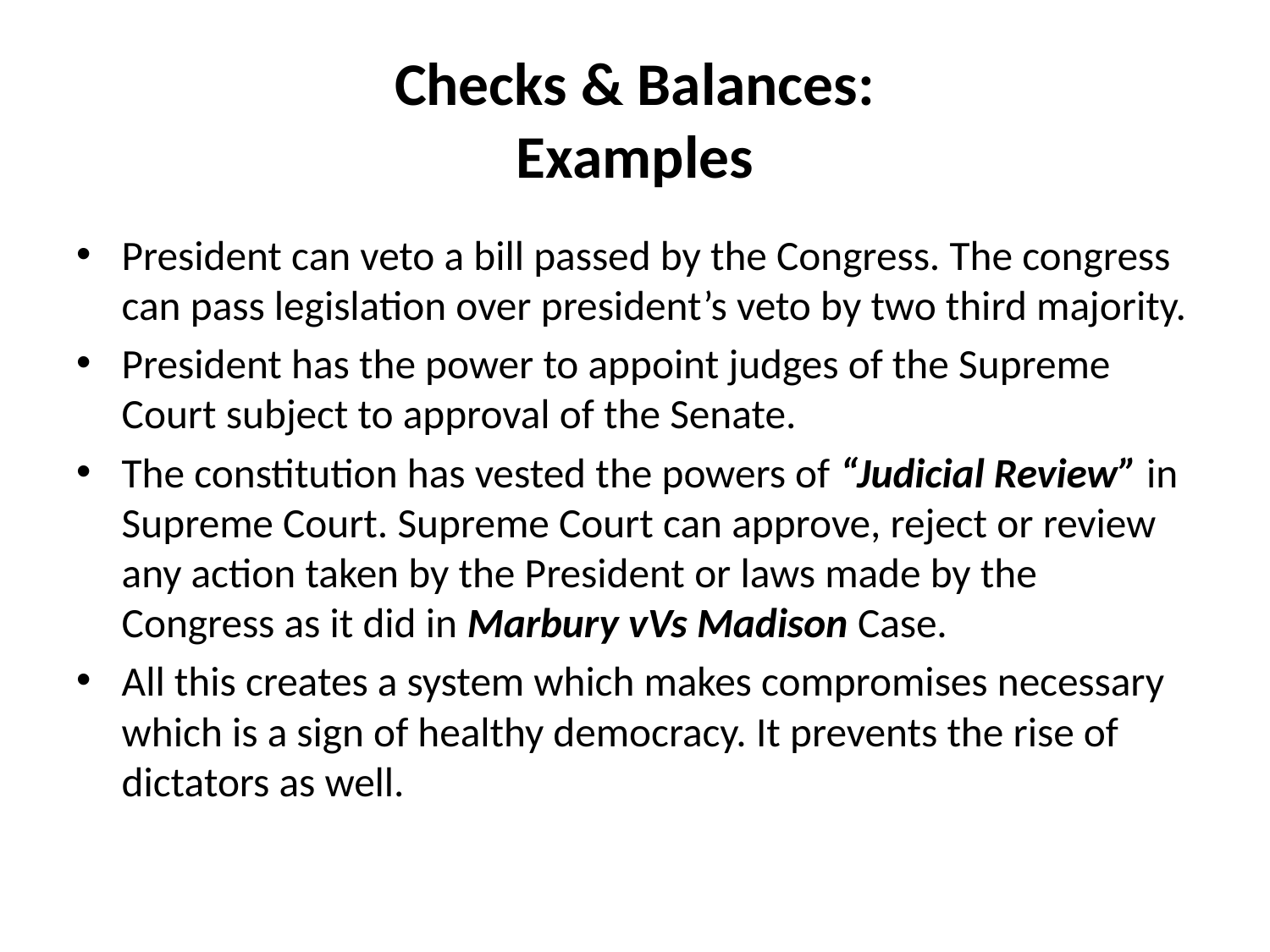

# Checks & Balances: Examples
President can veto a bill passed by the Congress. The congress can pass legislation over president’s veto by two third majority.
President has the power to appoint judges of the Supreme Court subject to approval of the Senate.
The constitution has vested the powers of “Judicial Review” in Supreme Court. Supreme Court can approve, reject or review any action taken by the President or laws made by the Congress as it did in Marbury vVs Madison Case.
All this creates a system which makes compromises necessary which is a sign of healthy democracy. It prevents the rise of dictators as well.